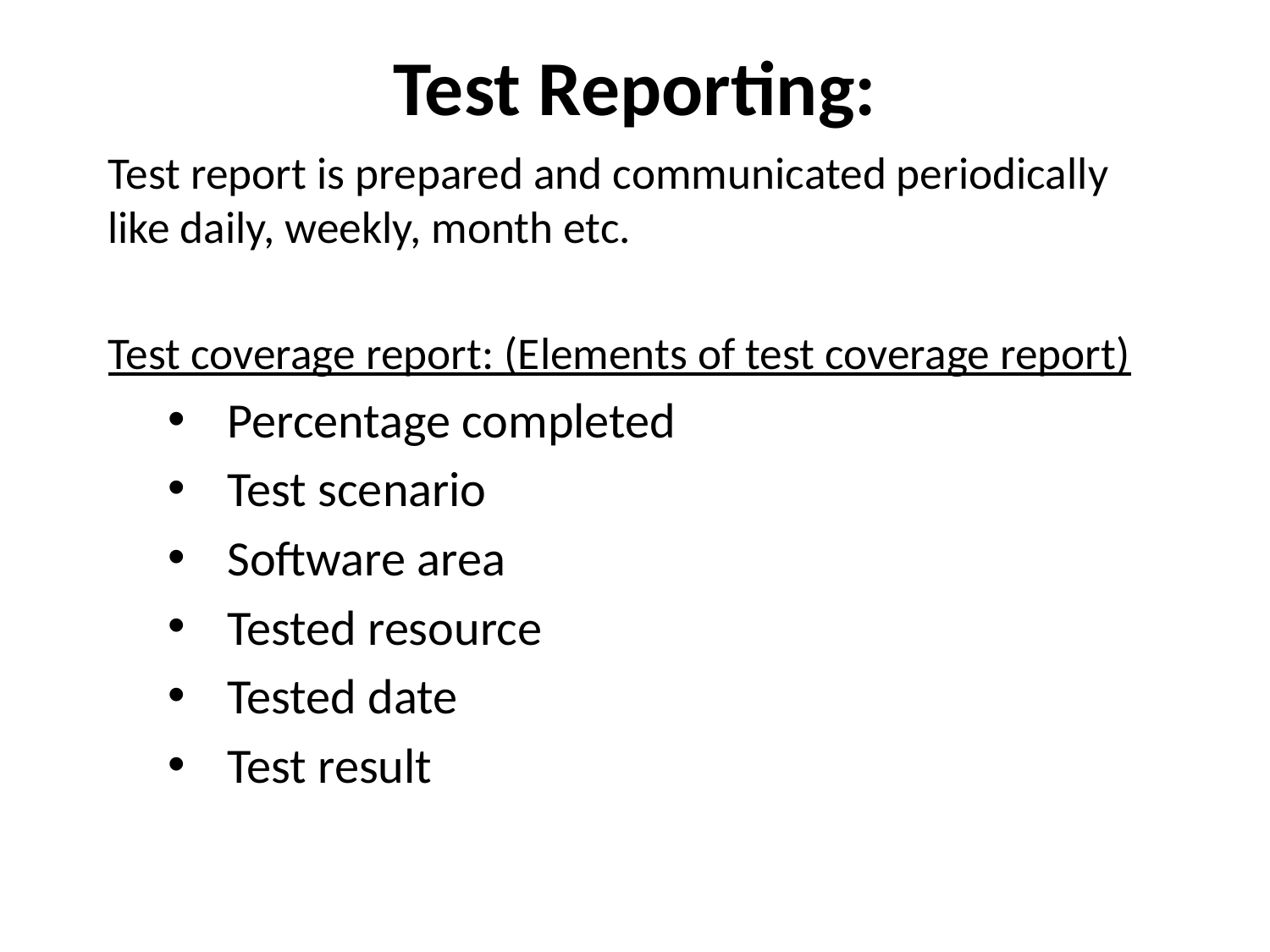

# Test Reporting:
Test report is prepared and communicated periodically like daily, weekly, month etc.

Test coverage report: (Elements of test coverage report)
Percentage completed
Test scenario
Software area
Tested resource
Tested date
Test result